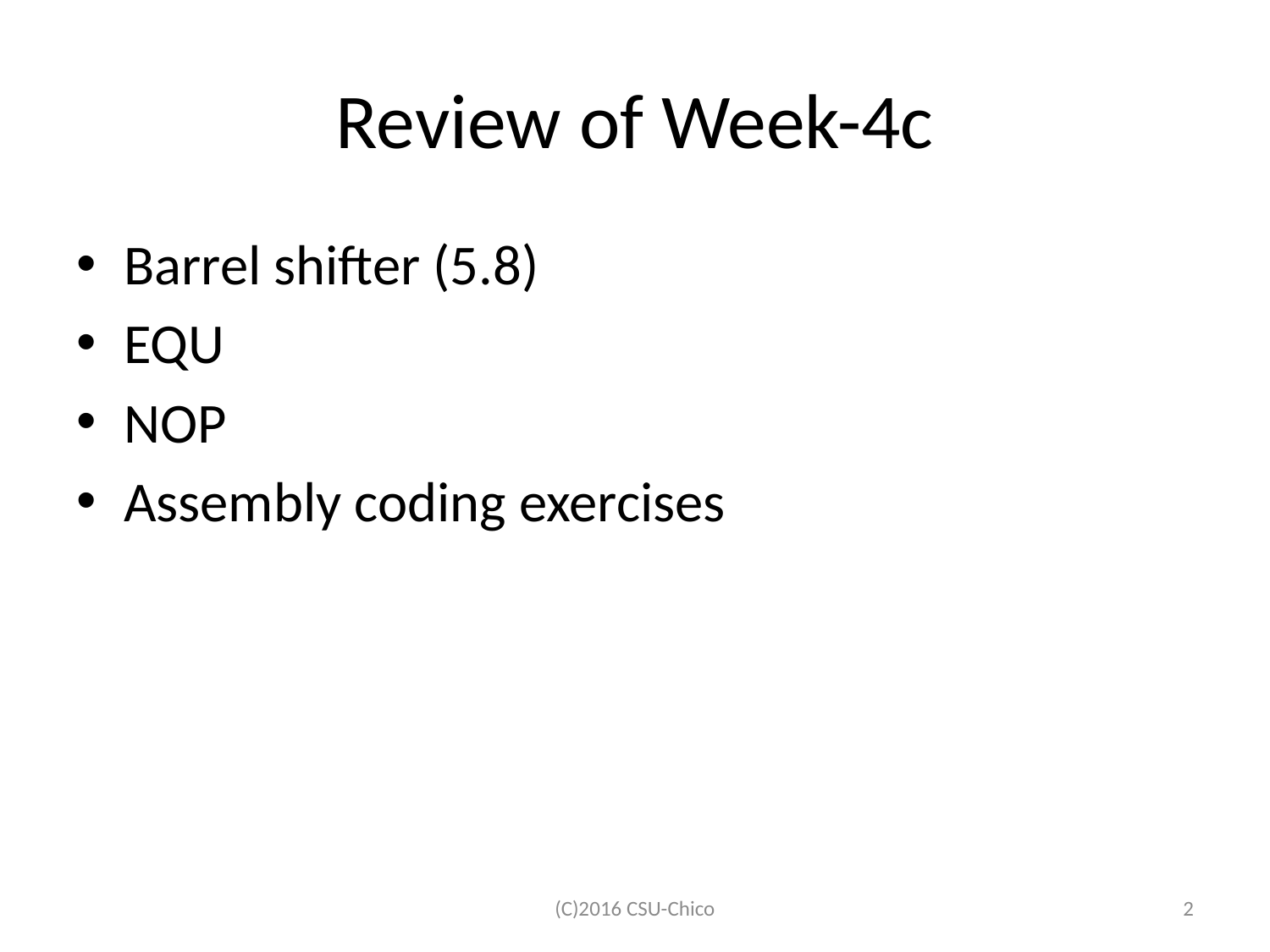

# Review of Week-4c
Barrel shifter (5.8)
EQU
NOP
Assembly coding exercises

(C)2016 CSU-Chico
2